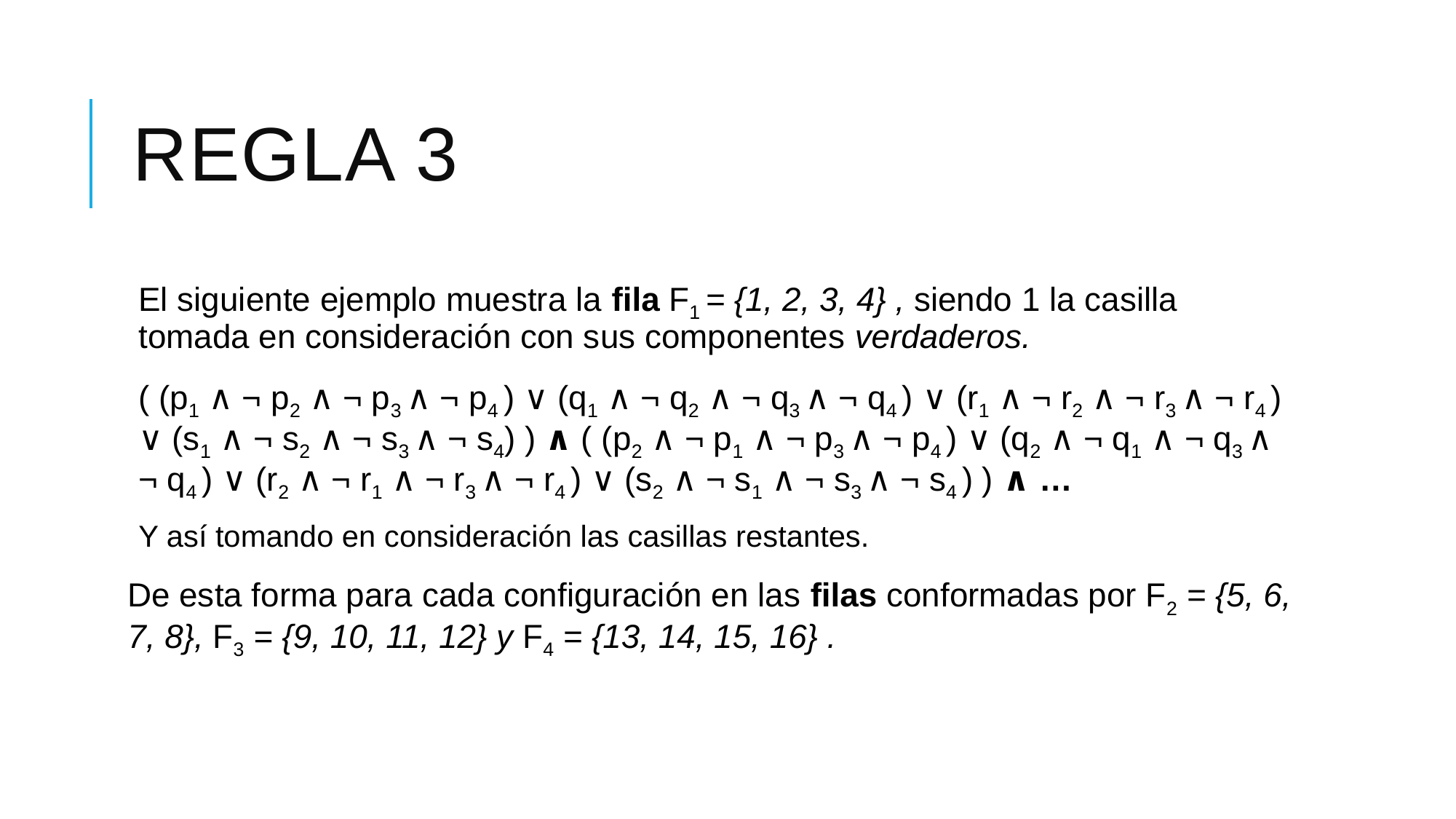

# REGLA 3
El siguiente ejemplo muestra la fila F1 = {1, 2, 3, 4} , siendo 1 la casilla tomada en consideración con sus componentes verdaderos.
( (p1 ∧ ¬ p2 ∧ ¬ p3 ∧ ¬ p4 ) ∨ (q1 ∧ ¬ q2 ∧ ¬ q3 ∧ ¬ q4 ) ∨ (r1 ∧ ¬ r2 ∧ ¬ r3 ∧ ¬ r4 ) ∨ (s1 ∧ ¬ s2 ∧ ¬ s3 ∧ ¬ s4) ) ∧ ( (p2 ∧ ¬ p1 ∧ ¬ p3 ∧ ¬ p4 ) ∨ (q2 ∧ ¬ q1 ∧ ¬ q3 ∧ ¬ q4 ) ∨ (r2 ∧ ¬ r1 ∧ ¬ r3 ∧ ¬ r4 ) ∨ (s2 ∧ ¬ s1 ∧ ¬ s3 ∧ ¬ s4 ) ) ∧ …
Y así tomando en consideración las casillas restantes.
De esta forma para cada configuración en las filas conformadas por F2 = {5, 6, 7, 8}, F3 = {9, 10, 11, 12} y F4 = {13, 14, 15, 16} .